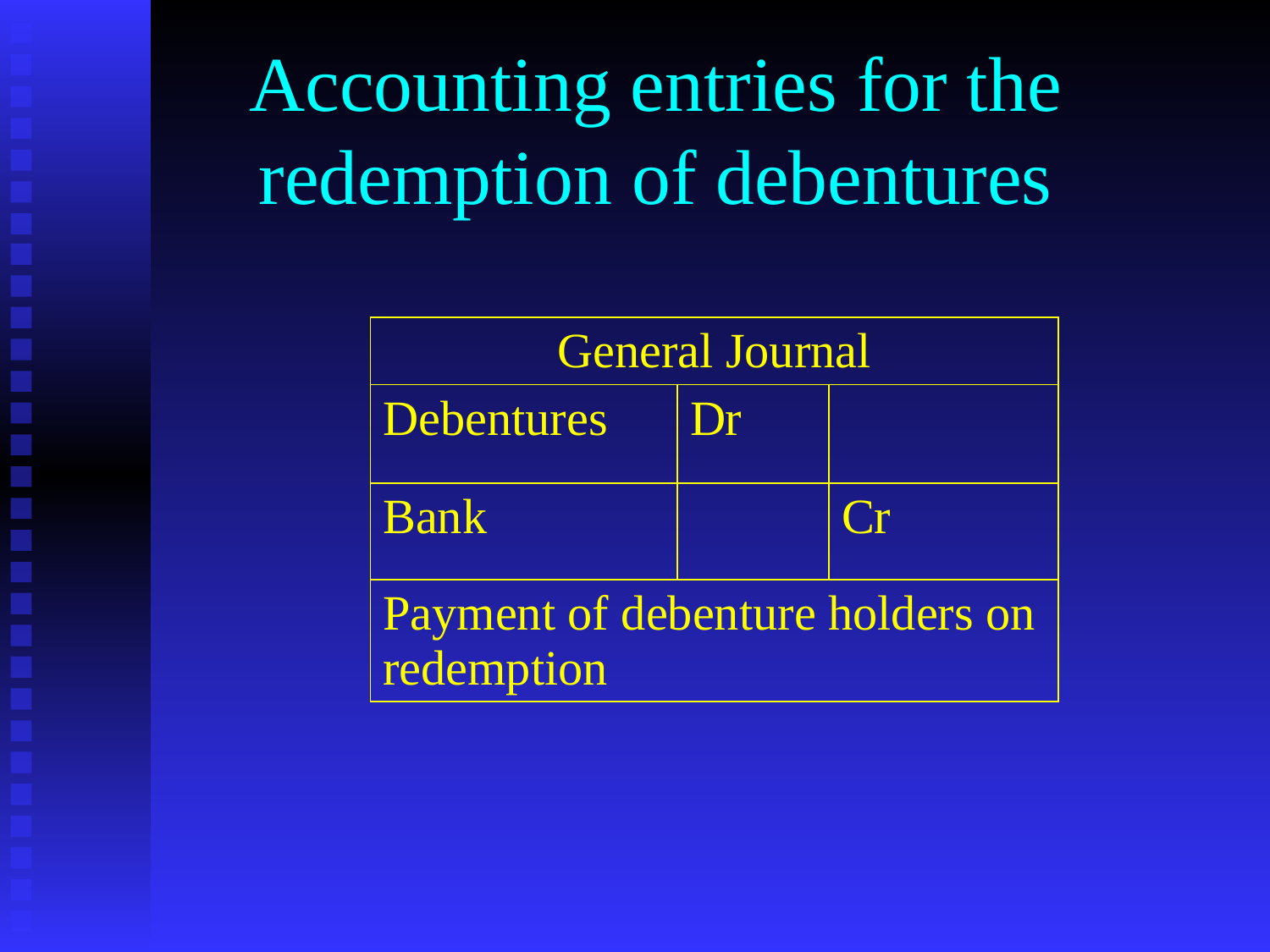

# Accounting entries for the redemption of debentures
| General Journal |  |  |
| --- | --- | --- |
| Debentures | Dr |  |
| Bank |  | Cr |
| Payment of debenture holders on redemption |  |  |